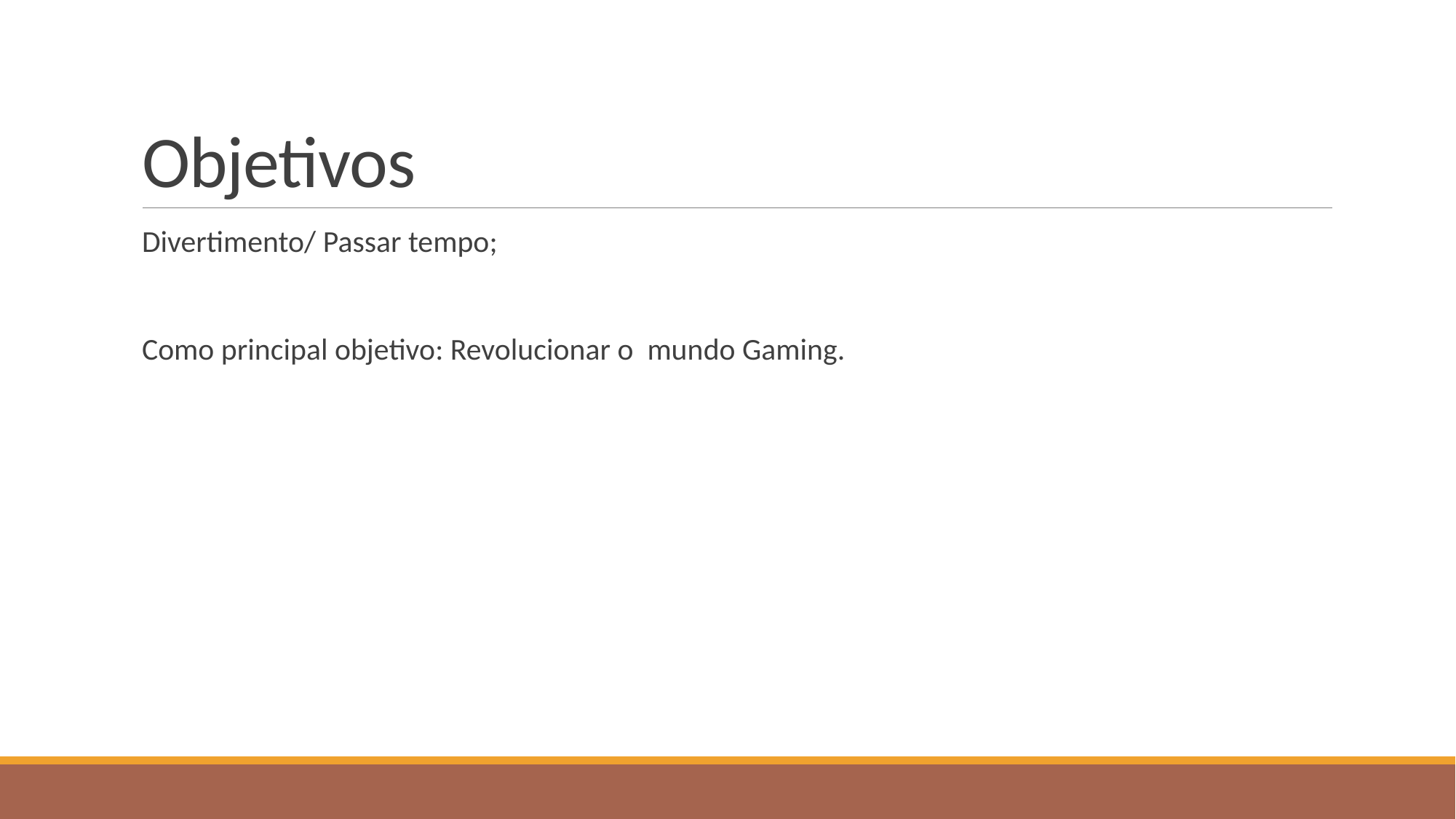

# Objetivos
Divertimento/ Passar tempo;

Como principal objetivo: Revolucionar o  mundo Gaming.